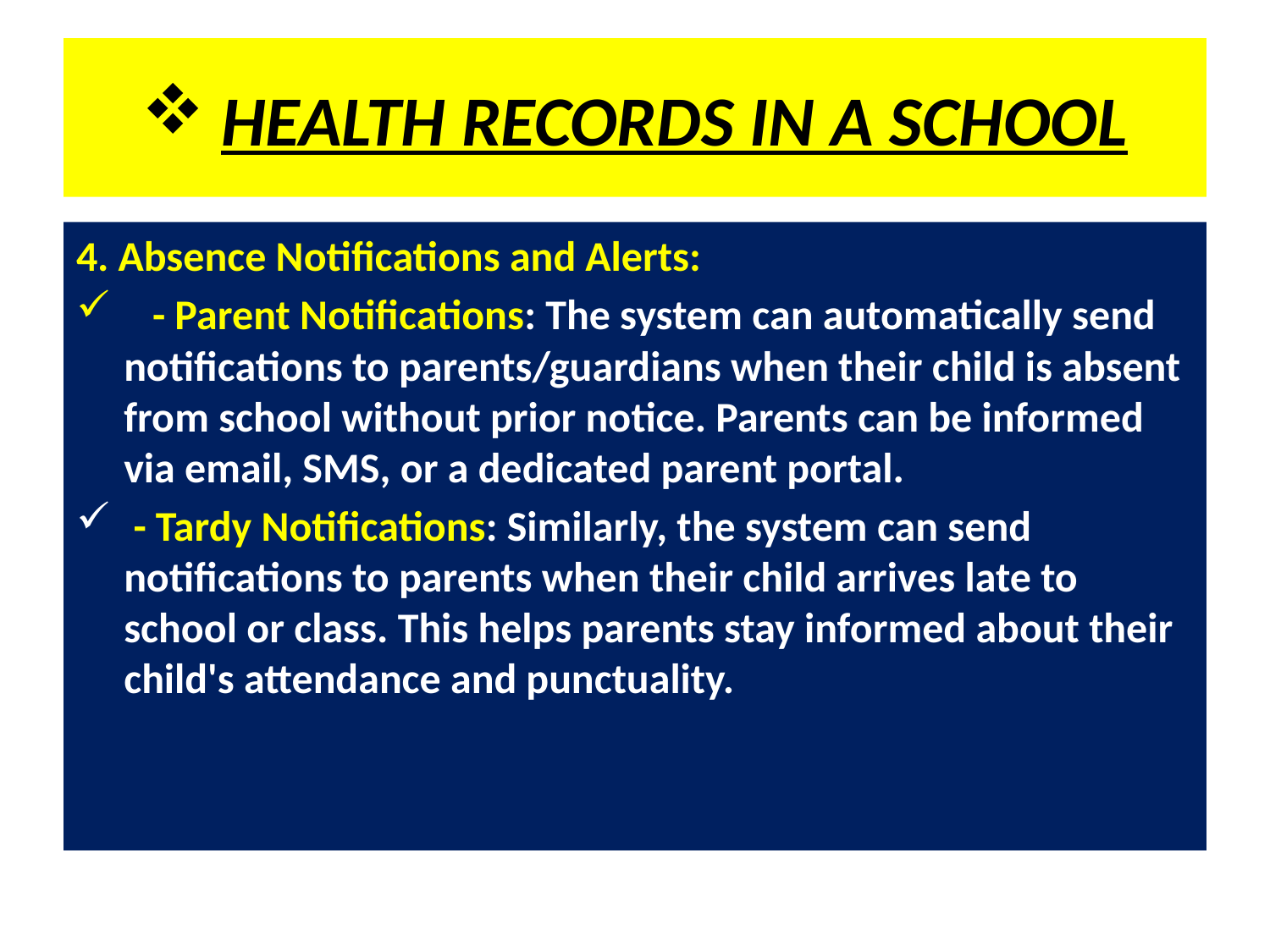

# HEALTH RECORDS IN A SCHOOL
4. Absence Notifications and Alerts:
   - Parent Notifications: The system can automatically send notifications to parents/guardians when their child is absent from school without prior notice. Parents can be informed via email, SMS, or a dedicated parent portal.
 - Tardy Notifications: Similarly, the system can send notifications to parents when their child arrives late to school or class. This helps parents stay informed about their child's attendance and punctuality.